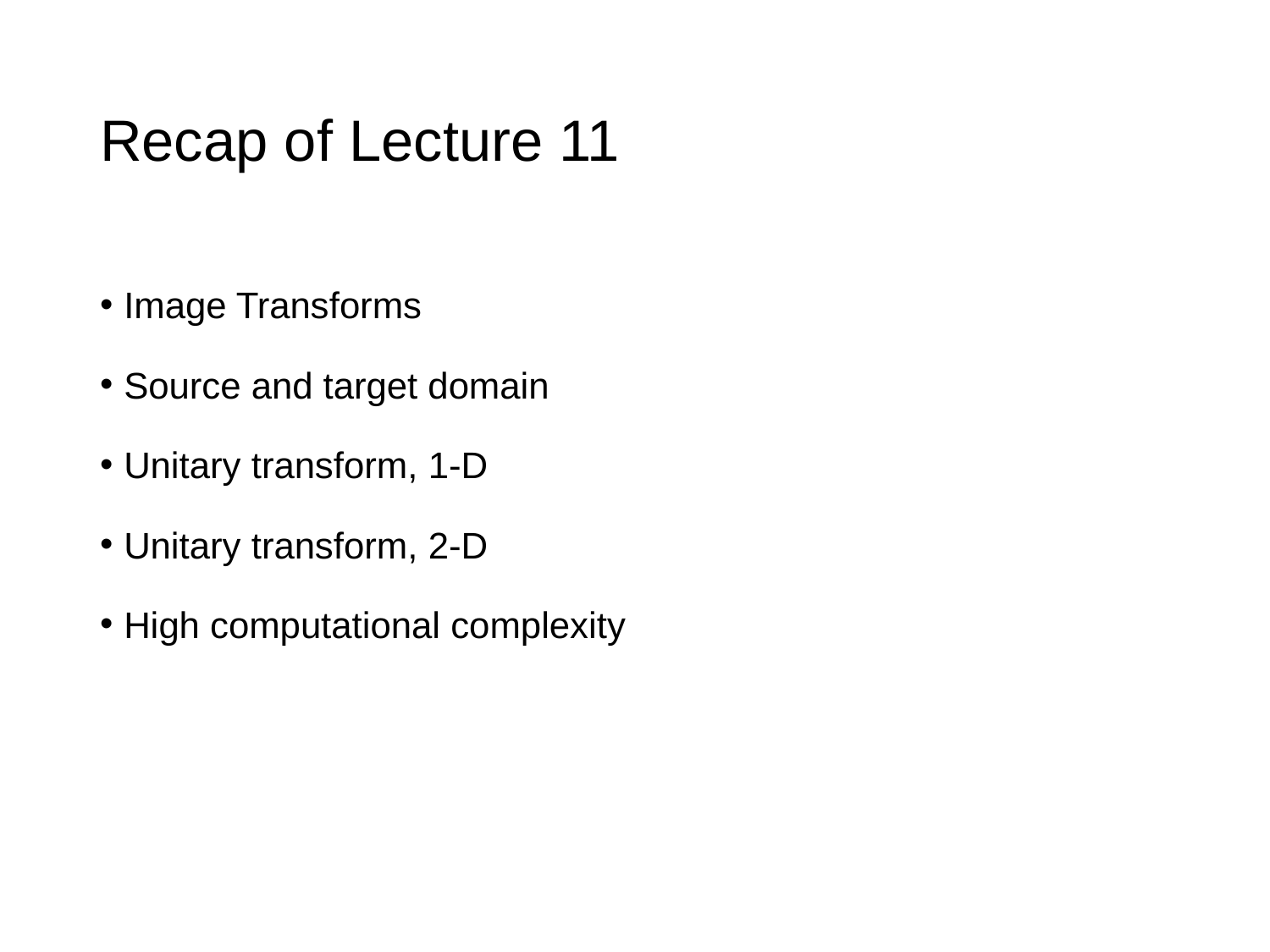

# Recap of Lecture 11
Image Transforms
Source and target domain
Unitary transform, 1-D
Unitary transform, 2-D
High computational complexity